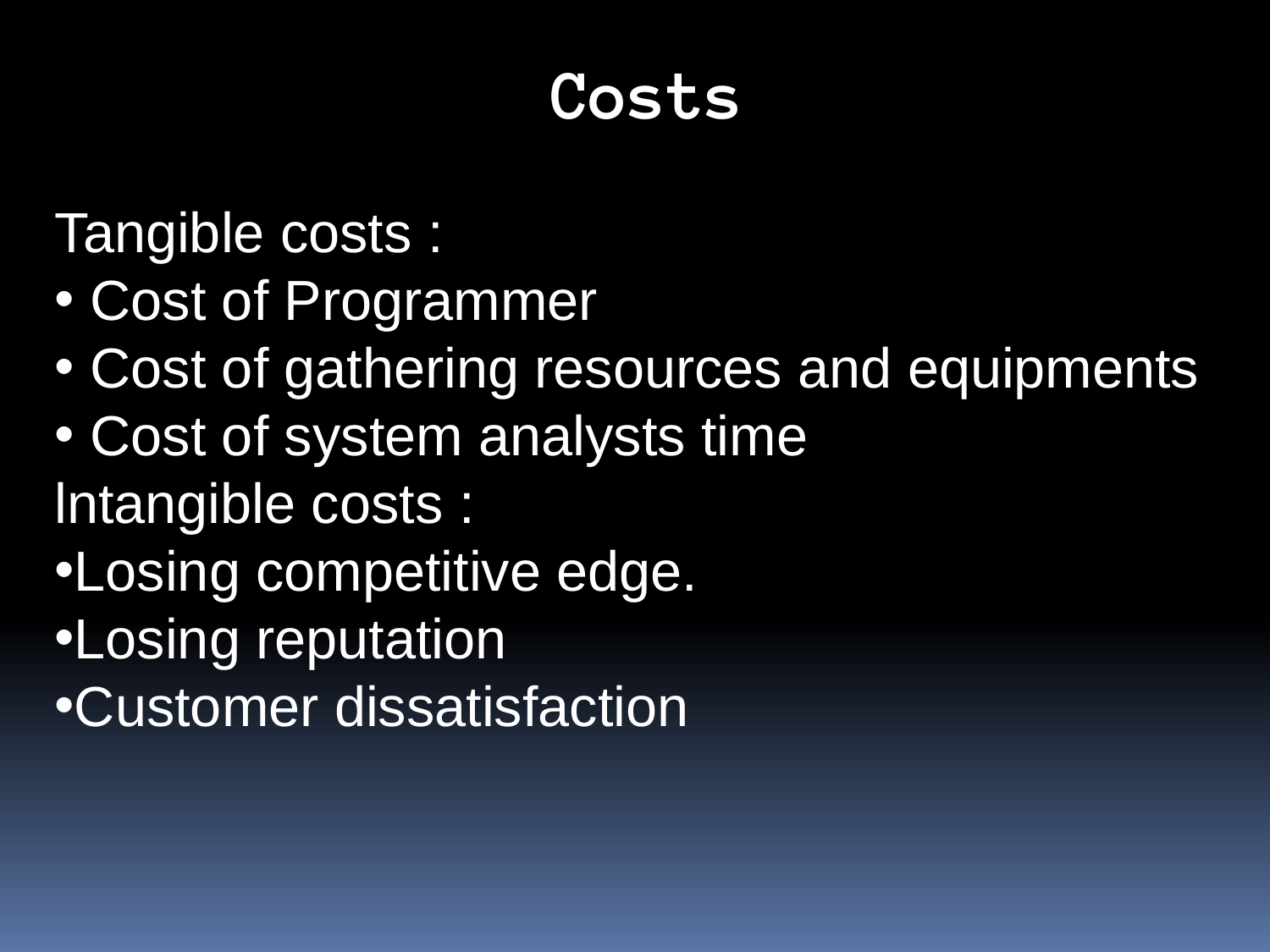

Costs
Tangible costs :
 Cost of Programmer
 Cost of gathering resources and equipments
 Cost of system analysts time
lntangible costs :
Losing competitive edge.
Losing reputation
Customer dissatisfaction